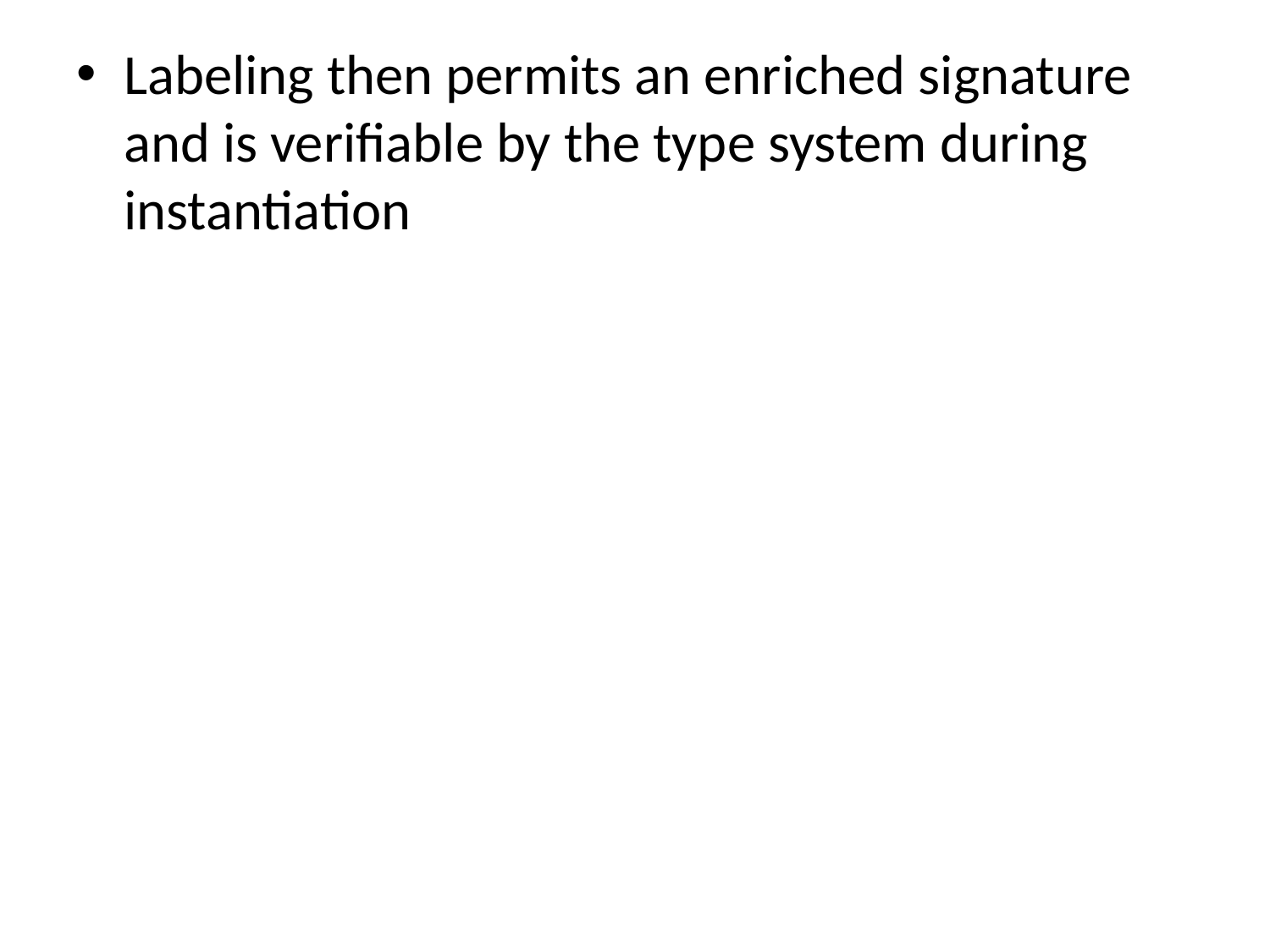

Labeling then permits an enriched signature and is verifiable by the type system during instantiation